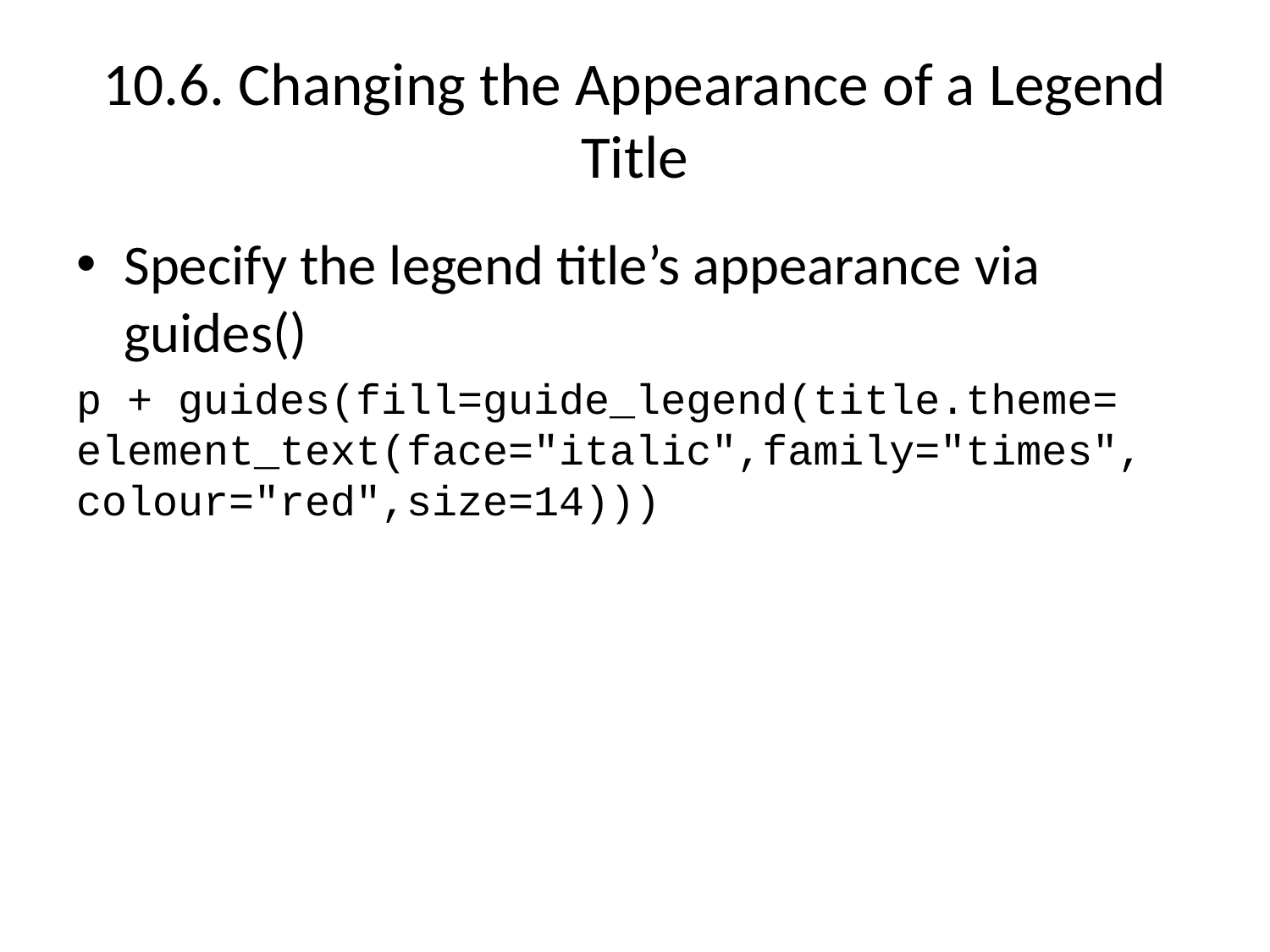

# 10.6. Changing the Appearance of a Legend Title
Specify the legend title’s appearance via guides()
p + guides(fill=guide_legend(title.theme= element_text(face="italic",family="times", colour="red",size=14)))